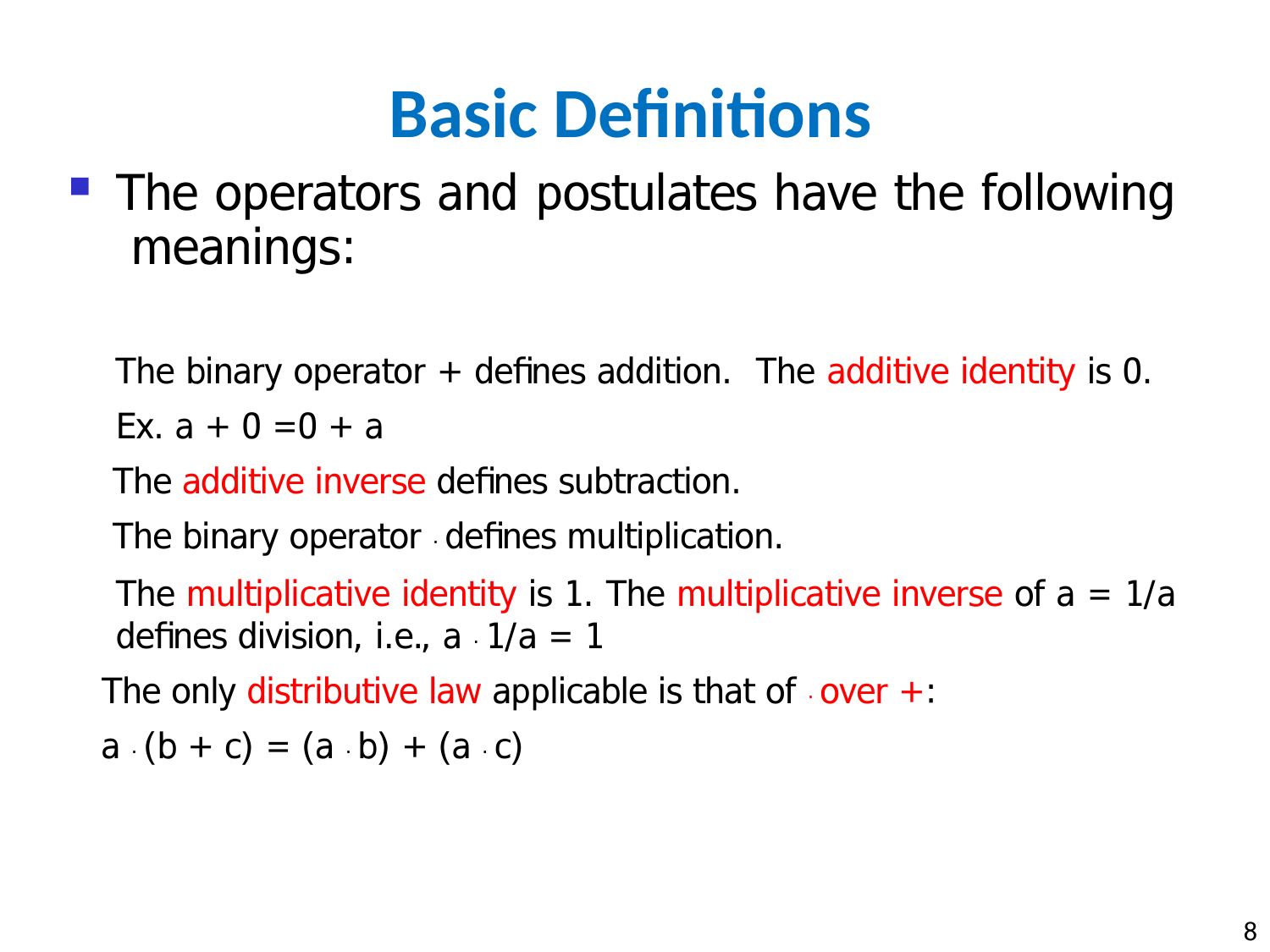

# Basic Definitions
The operators and postulates have the following  meanings:

    The binary operator + defines addition.  The additive identity is 0.   Ex. a + 0 =0 + a
    The additive inverse defines subtraction.
    The binary operator . defines multiplication.
    The multiplicative identity is 1. The multiplicative inverse of a = 1/a defines division, i.e., a . 1/a = 1
   The only distributive law applicable is that of . over +:
   a . (b + c) = (a . b) + (a . c)
8